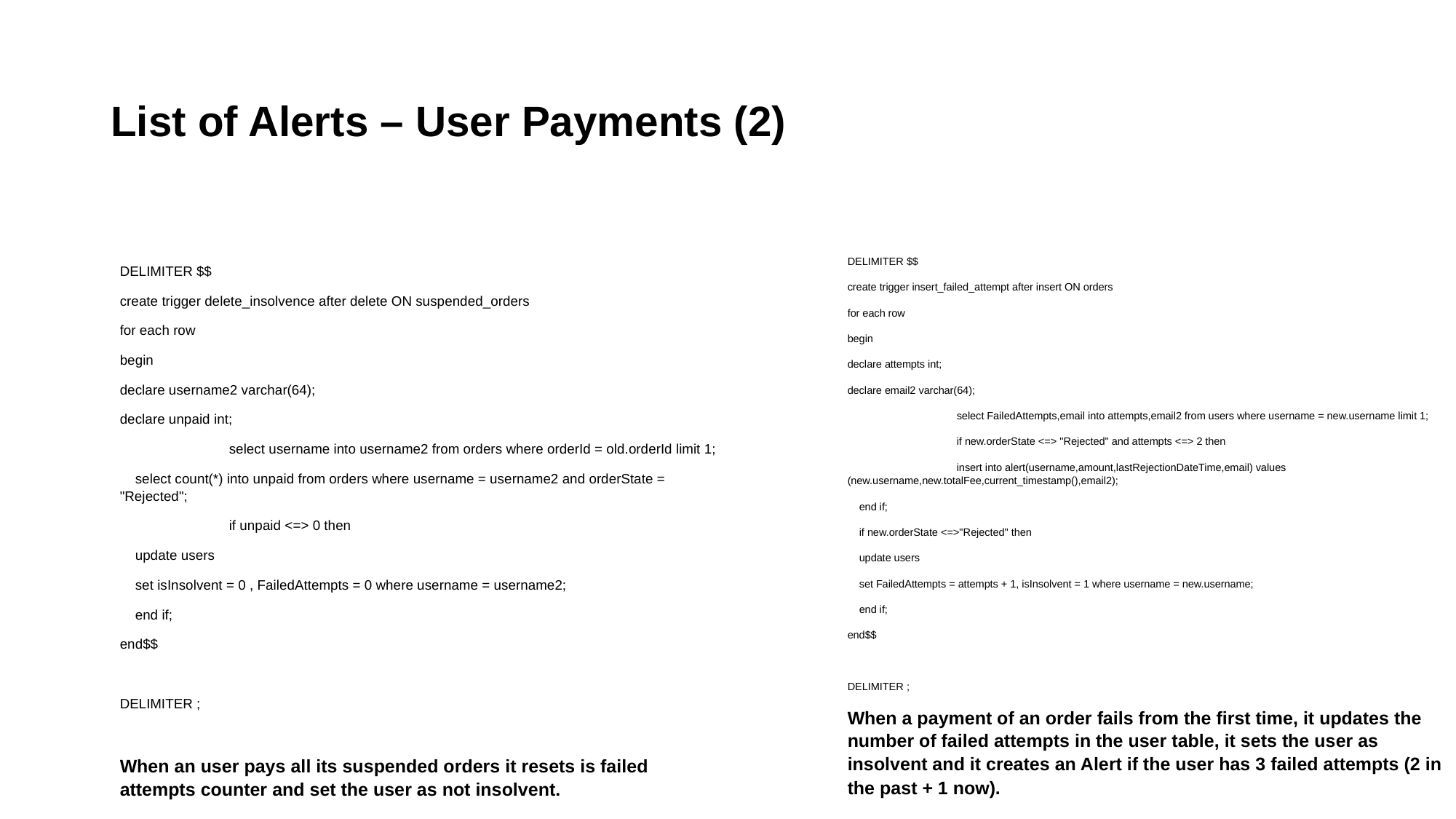

List of Alerts – User Payments (2)

DELIMITER $$
create trigger insert_failed_attempt after insert ON orders
for each row
begin
declare attempts int;
declare email2 varchar(64);
	select FailedAttempts,email into attempts,email2 from users where username = new.username limit 1;
	if new.orderState <=> "Rejected" and attempts <=> 2 then
	insert into alert(username,amount,lastRejectionDateTime,email) values (new.username,new.totalFee,current_timestamp(),email2);
    end if;
    if new.orderState <=>"Rejected" then
    update users
    set FailedAttempts = attempts + 1, isInsolvent = 1 where username = new.username;
    end if;
end$$

DELIMITER ;
When a payment of an order fails from the first time, it updates the number of failed attempts in the user table, it sets the user as insolvent and it creates an Alert if the user has 3 failed attempts (2 in the past + 1 now).

DELIMITER $$
create trigger delete_insolvence after delete ON suspended_orders
for each row
begin
declare username2 varchar(64);
declare unpaid int;
	select username into username2 from orders where orderId = old.orderId limit 1;
    select count(*) into unpaid from orders where username = username2 and orderState = "Rejected";
	if unpaid <=> 0 then
    update users
    set isInsolvent = 0 , FailedAttempts = 0 where username = username2;
    end if;
end$$

DELIMITER ;

When an user pays all its suspended orders it resets is failed attempts counter and set the user as not insolvent.